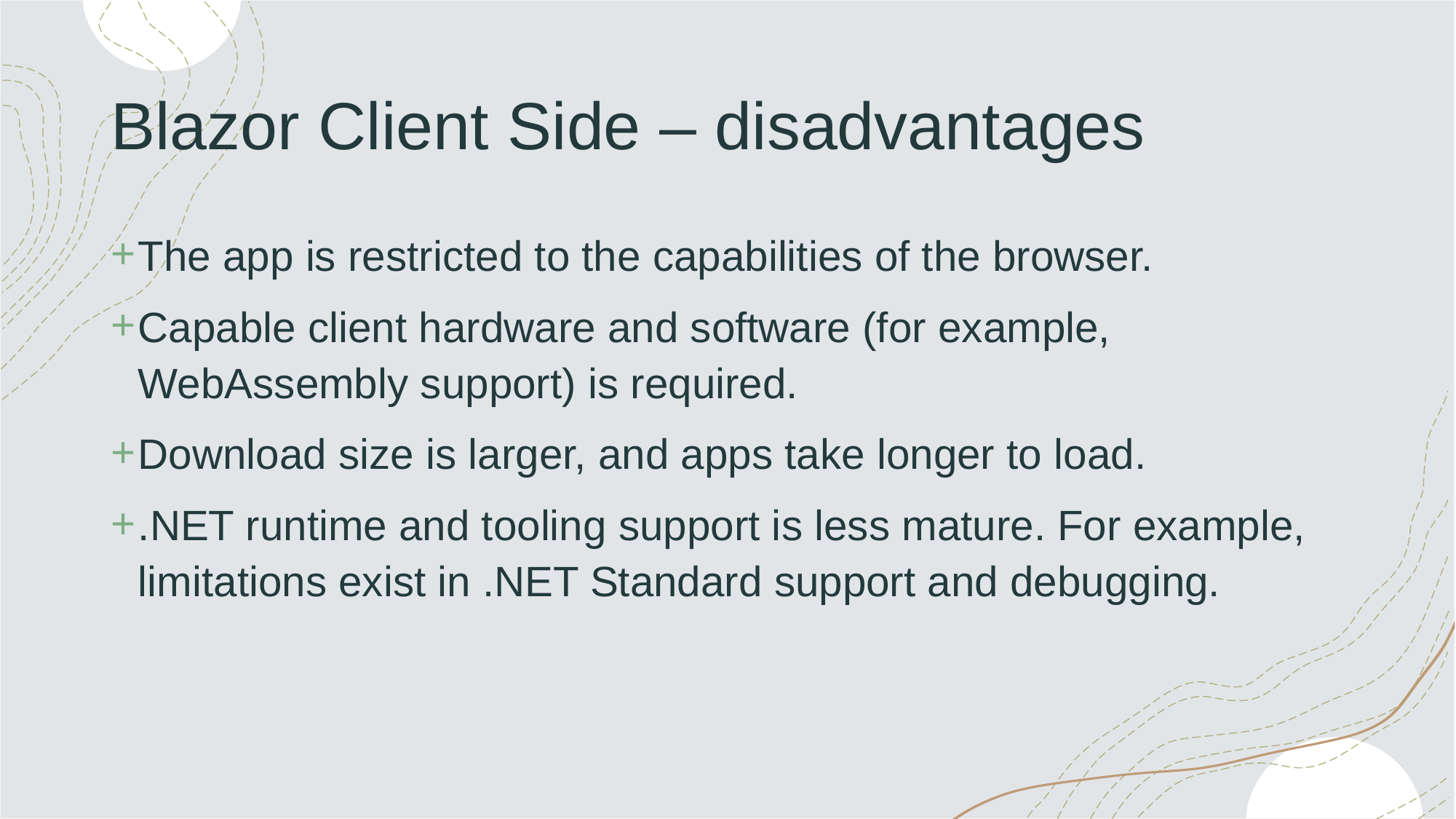

# Blazor Client Side – disadvantages
The app is restricted to the capabilities of the browser.
Capable client hardware and software (for example, WebAssembly support) is required.
Download size is larger, and apps take longer to load.
.NET runtime and tooling support is less mature. For example, limitations exist in .NET Standard support and debugging.